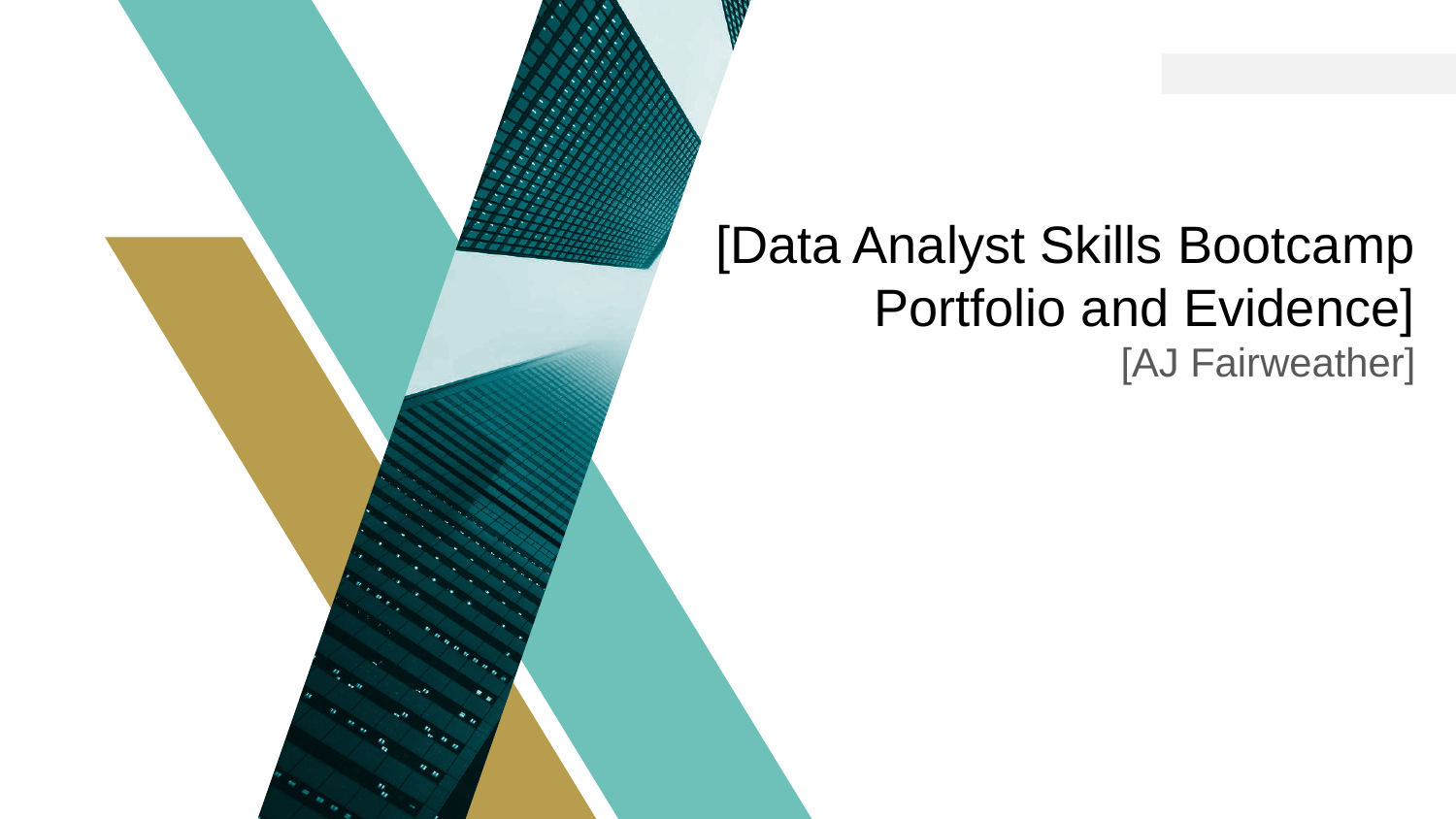

[Data Analyst Skills Bootcamp Portfolio and Evidence]
[AJ Fairweather]